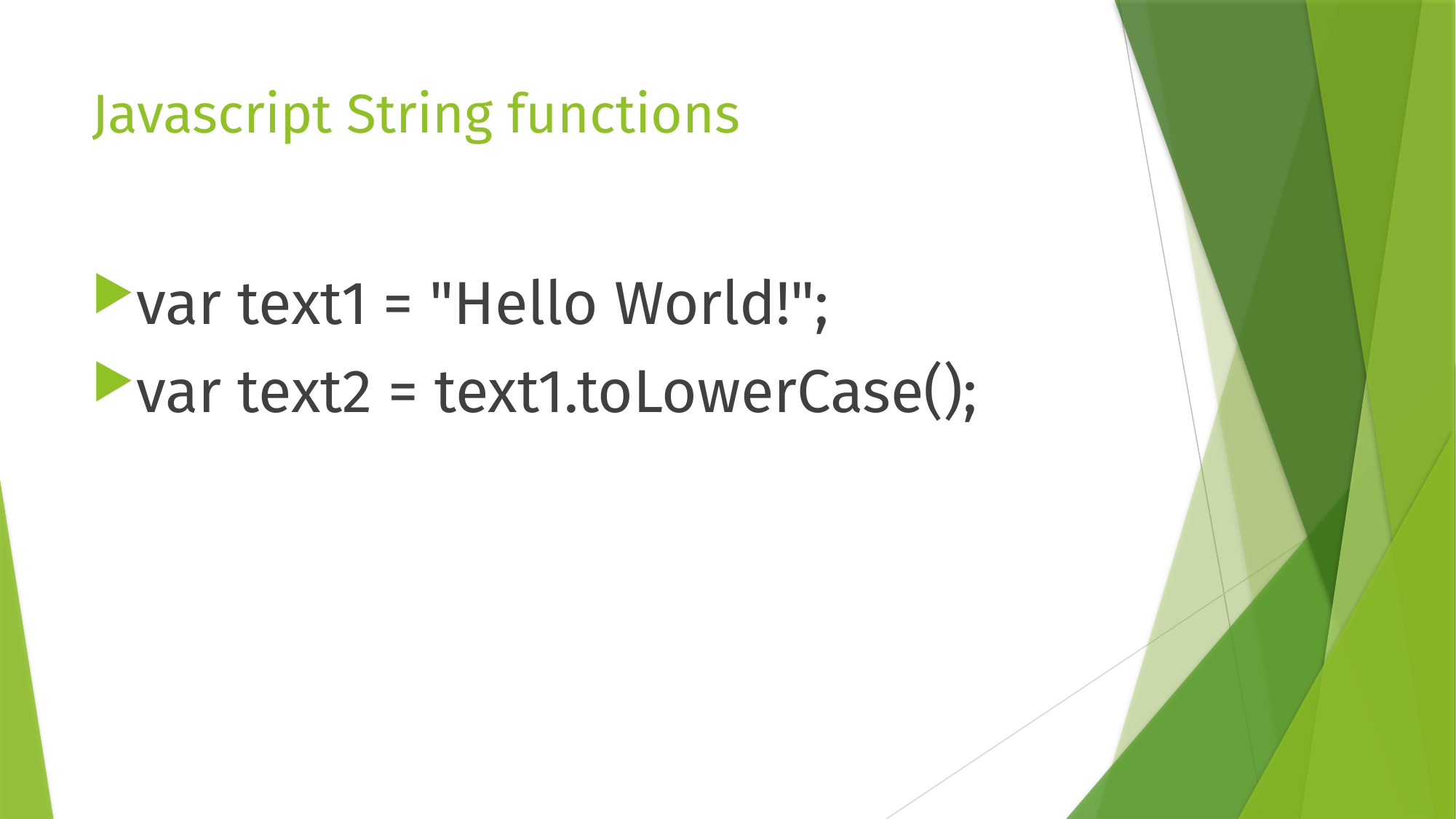

# Javascript String functions
var text1 = "Hello World!";
var text2 = text1.toLowerCase();